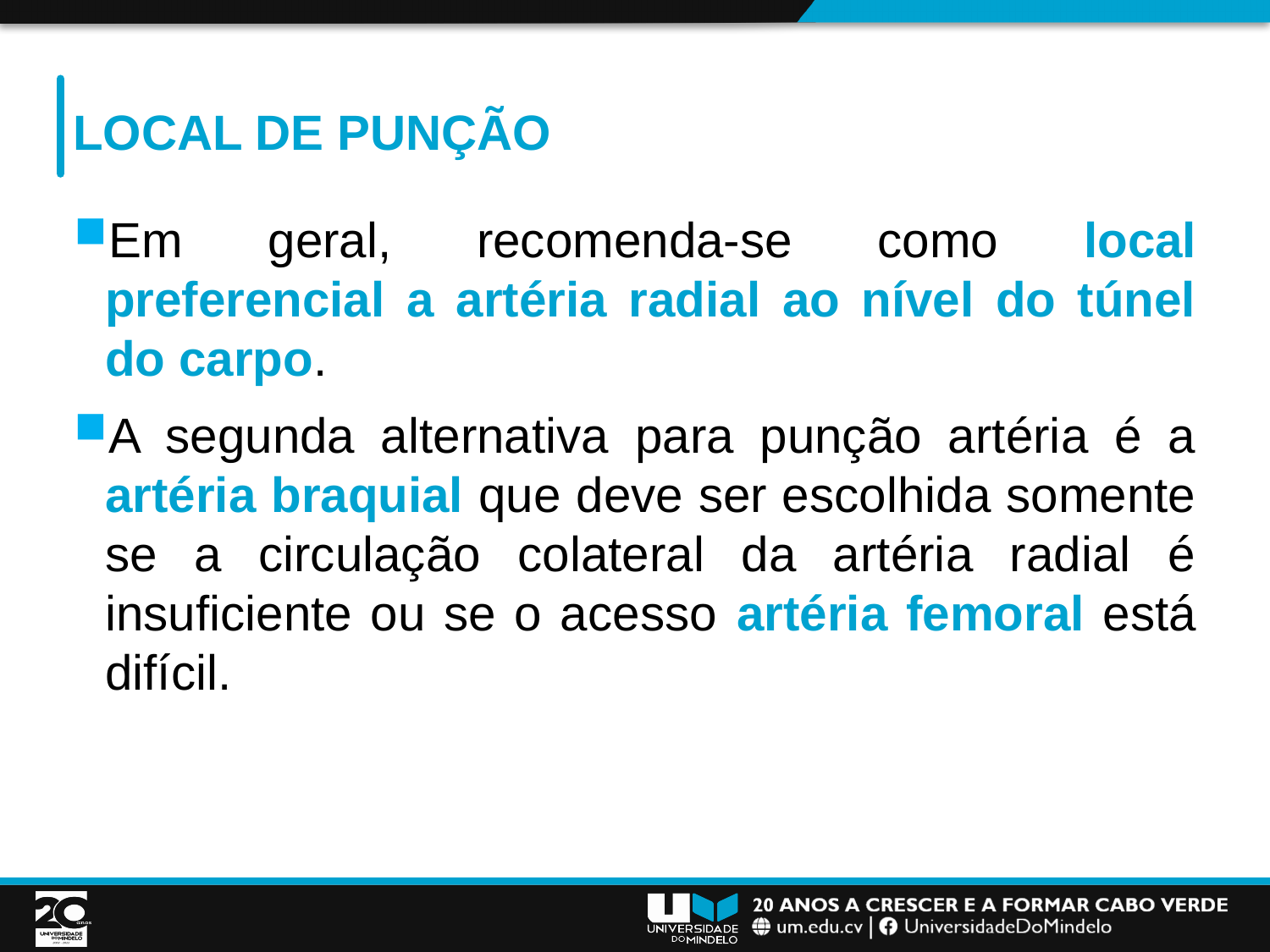

# Local de punção
Em geral, recomenda-se como local preferencial a artéria radial ao nível do túnel do carpo.
A segunda alternativa para punção artéria é a artéria braquial que deve ser escolhida somente se a circulação colateral da artéria radial é insuficiente ou se o acesso artéria femoral está difícil.